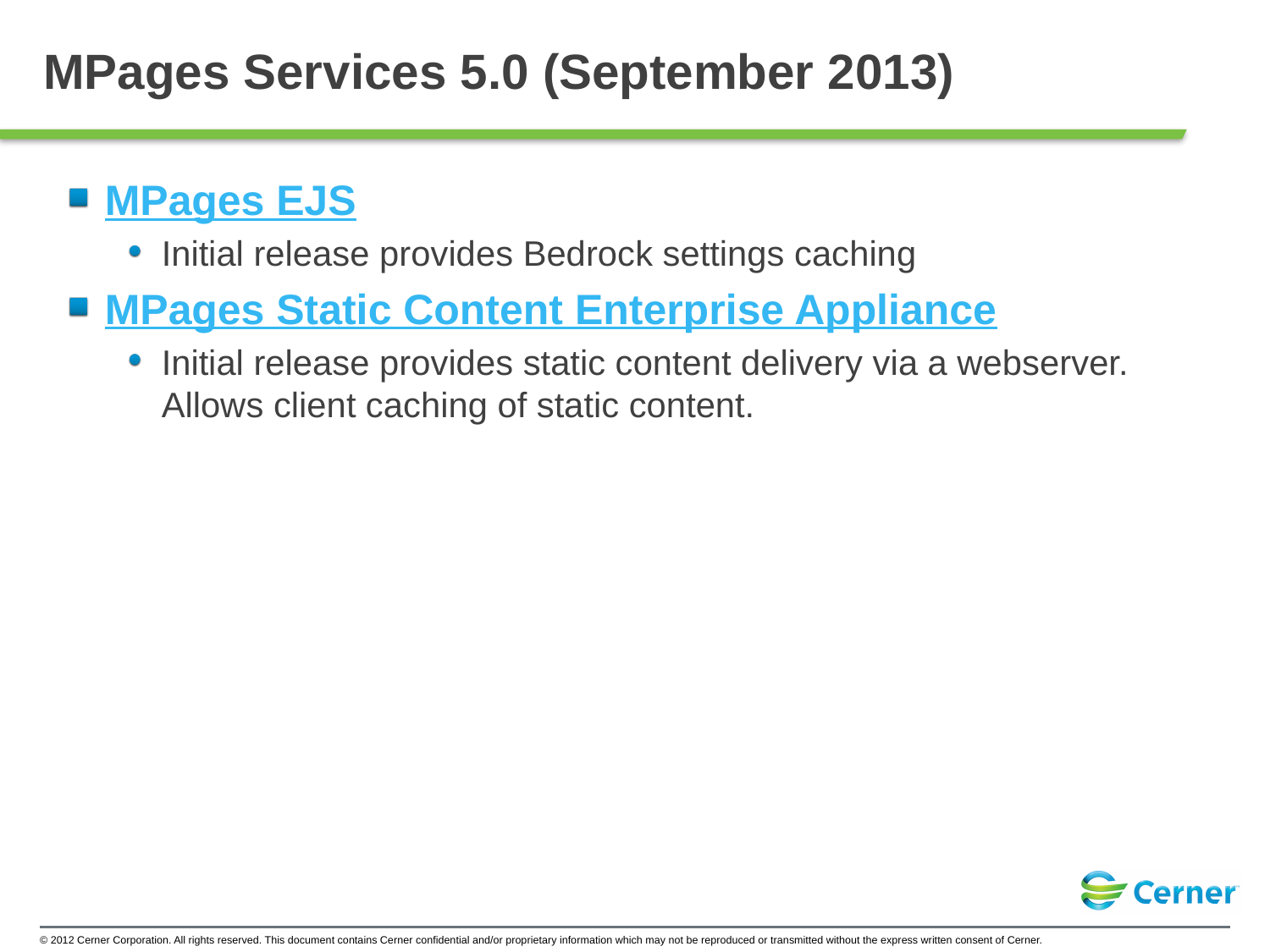

# MPages Services 5.0 (September 2013)
MPages EJS
Initial release provides Bedrock settings caching
MPages Static Content Enterprise Appliance
Initial release provides static content delivery via a webserver.  Allows client caching of static content.